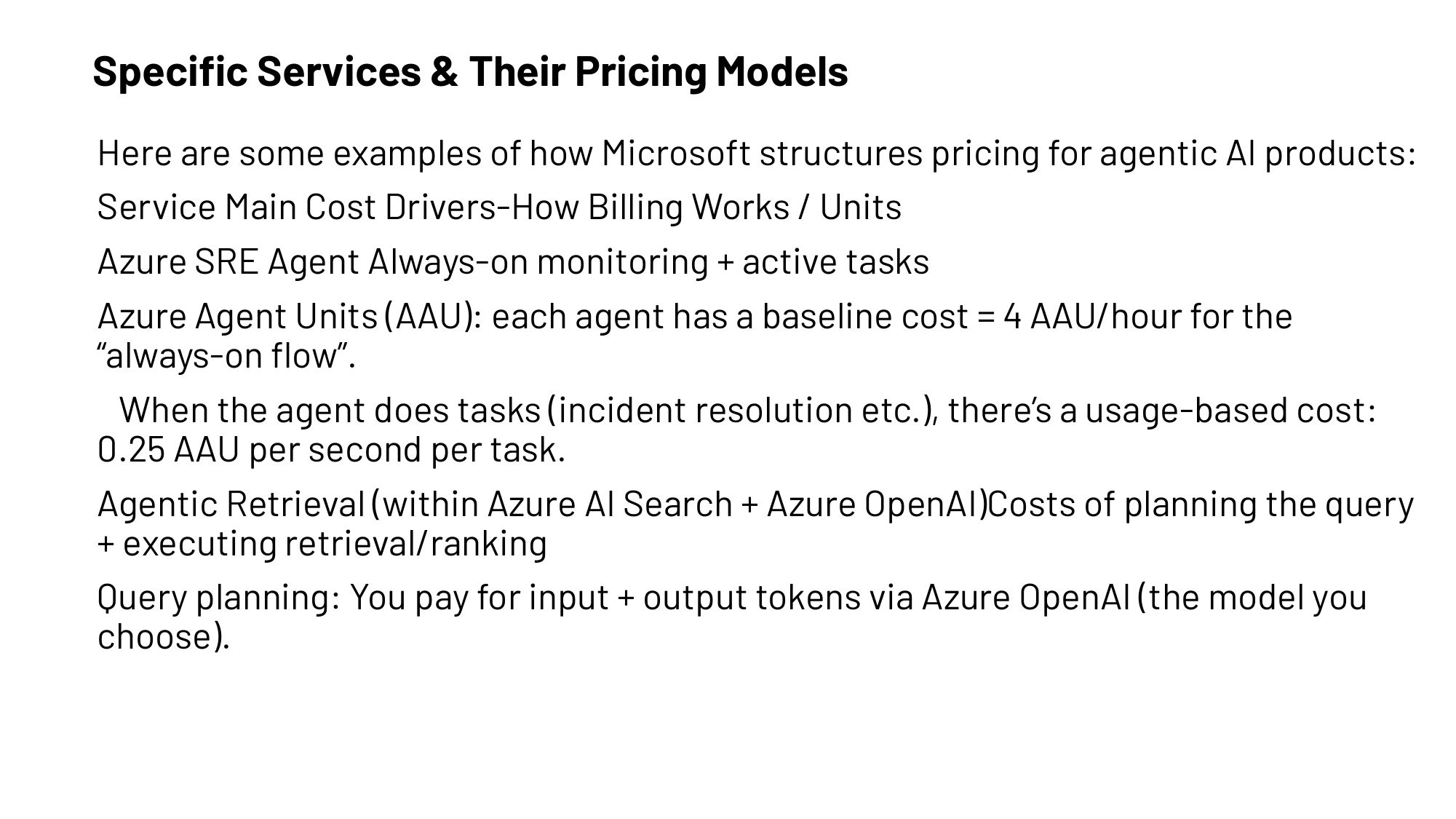

# Specific Services & Their Pricing Models
Here are some examples of how Microsoft structures pricing for agentic AI products:
Service Main Cost Drivers-How Billing Works / Units
Azure SRE Agent Always-on monitoring + active tasks
Azure Agent Units (AAU): each agent has a baseline cost = 4 AAU/hour for the “always-on flow”.
   When the agent does tasks (incident resolution etc.), there’s a usage-based cost: 0.25 AAU per second per task.
Agentic Retrieval (within Azure AI Search + Azure OpenAI)Costs of planning the query + executing retrieval/ranking
Query planning: You pay for input + output tokens via Azure OpenAI (the model you choose).